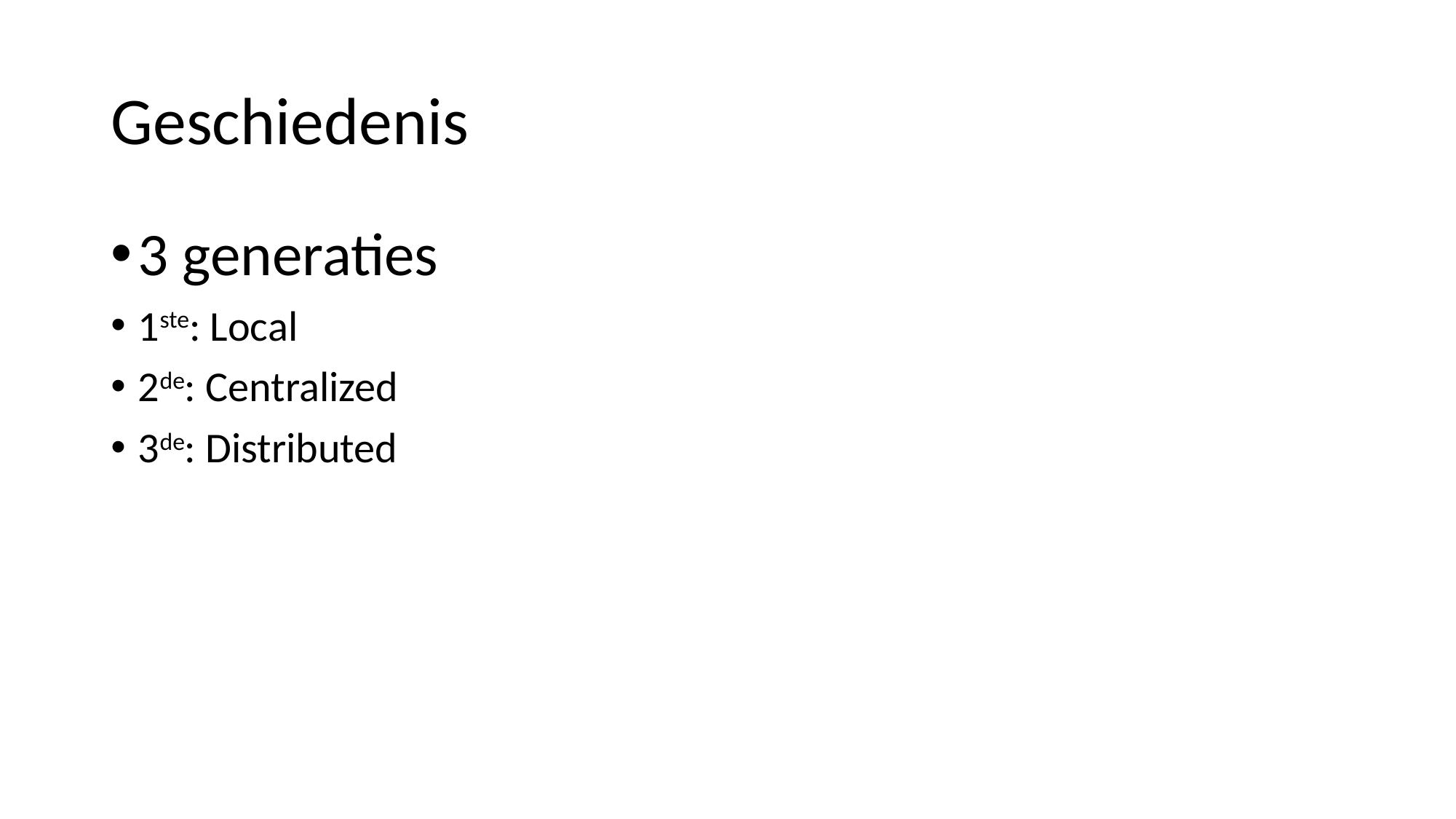

# Geschiedenis
3 generaties
1ste: Local
2de: Centralized
3de: Distributed